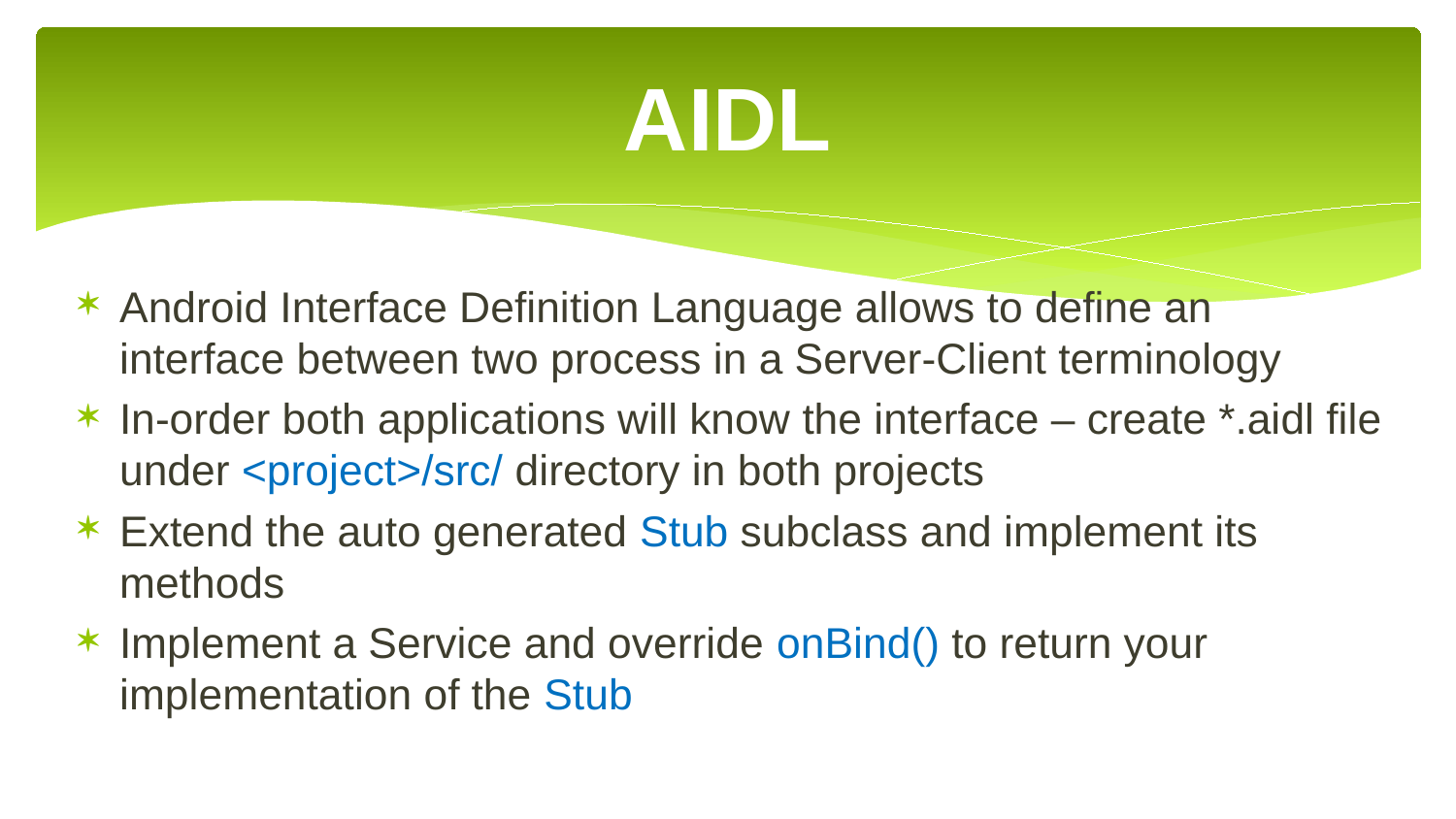

# AIDL
Android Interface Definition Language allows to define an interface between two process in a Server-Client terminology
In-order both applications will know the interface – create *.aidl file under <project>/src/ directory in both projects
Extend the auto generated Stub subclass and implement its methods
Implement a Service and override onBind() to return your implementation of the Stub